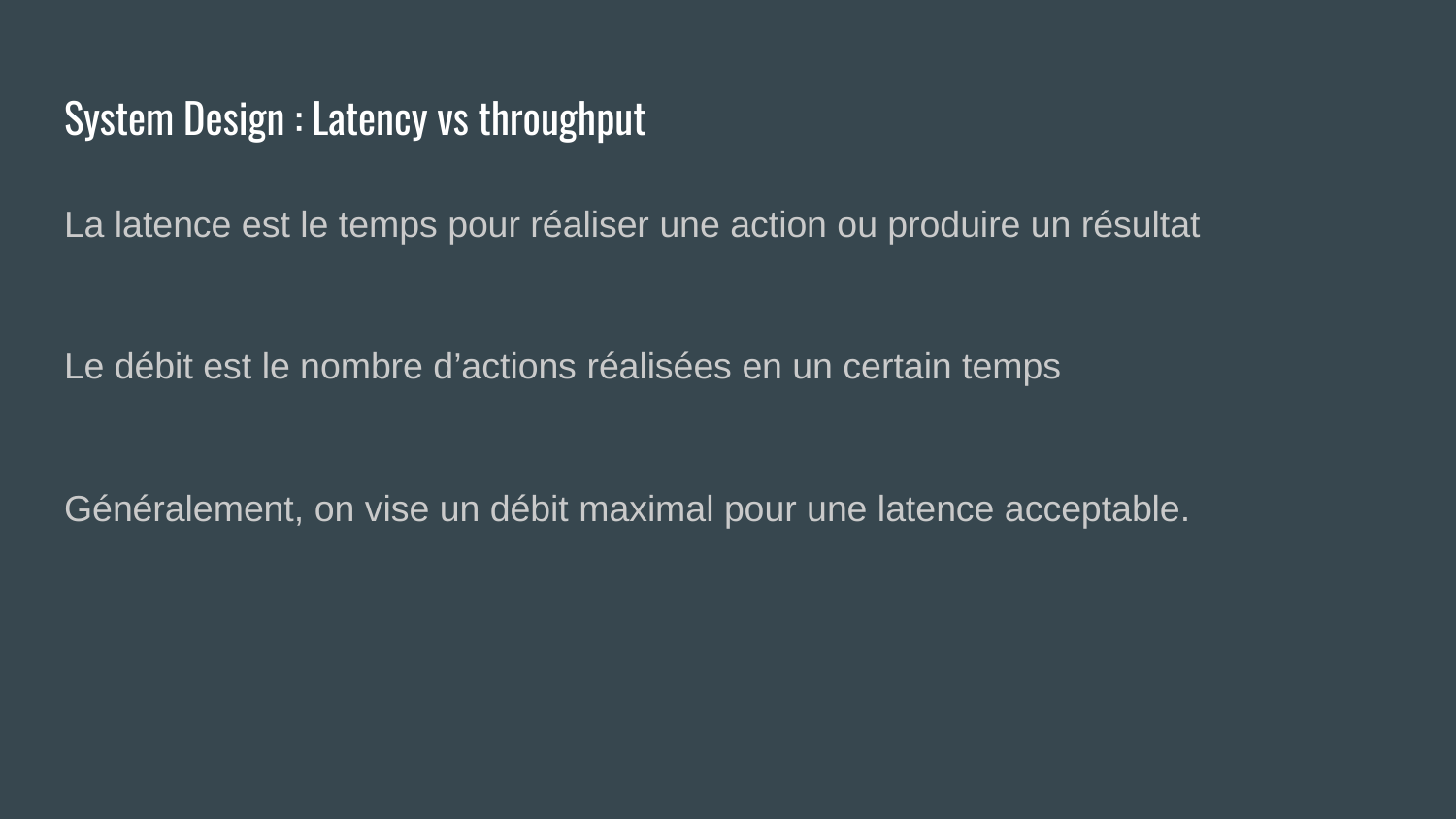

# System Design : Latency vs throughput

La latence est le temps pour réaliser une action ou produire un résultat

Le débit est le nombre d’actions réalisées en un certain temps

Généralement, on vise un débit maximal pour une latence acceptable.